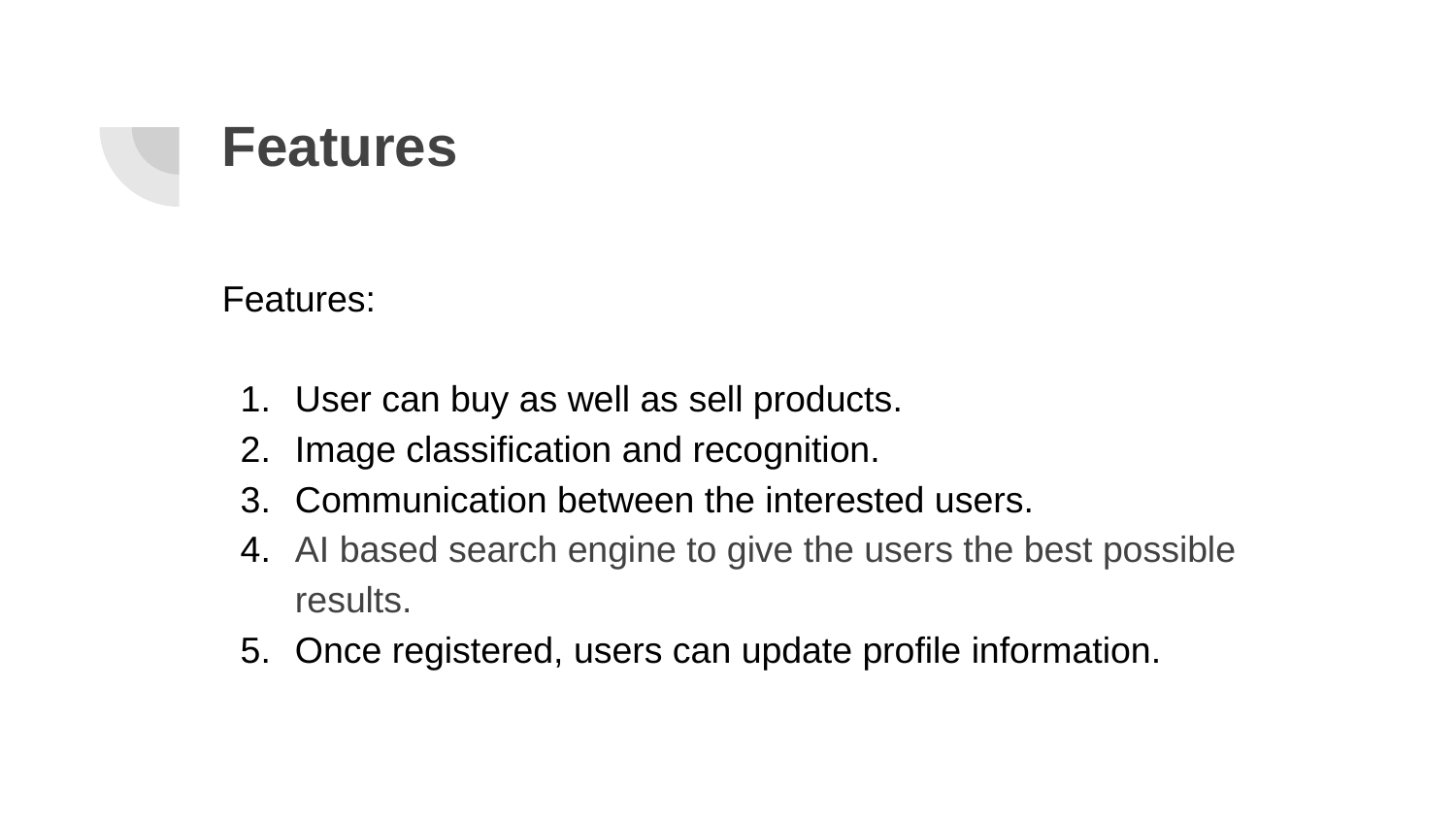

# Features
Features:

User can buy as well as sell products.
Image classification and recognition.
Communication between the interested users.
AI based search engine to give the users the best possible results.
Once registered, users can update profile information.